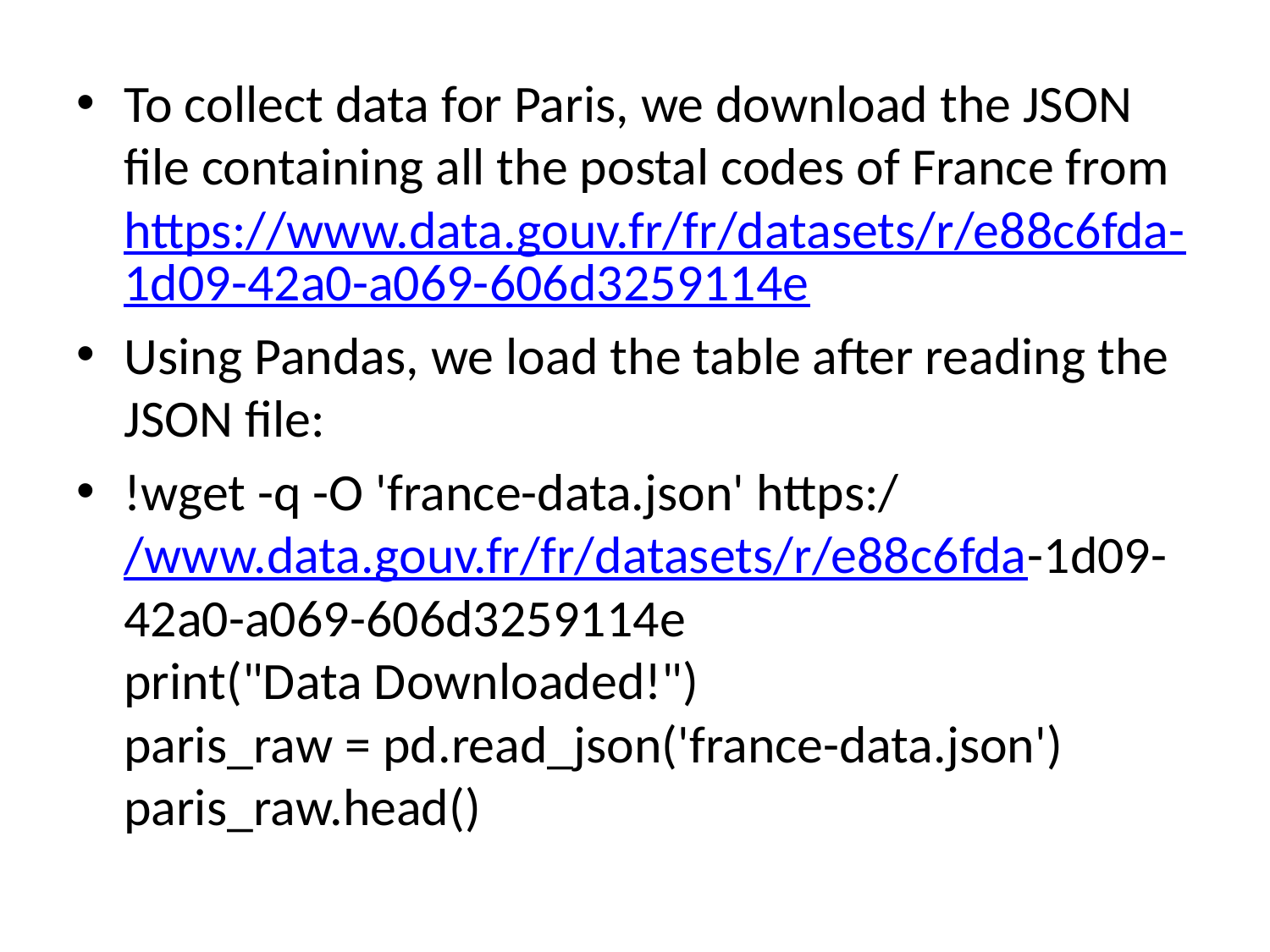

To collect data for Paris, we download the JSON file containing all the postal codes of France from https://www.data.gouv.fr/fr/datasets/r/e88c6fda-1d09-42a0-a069-606d3259114e
Using Pandas, we load the table after reading the JSON file:
!wget -q -O 'france-data.json' https://www.data.gouv.fr/fr/datasets/r/e88c6fda-1d09-42a0-a069-606d3259114e
print("Data Downloaded!")
paris_raw = pd.read_json('france-data.json')
paris_raw.head()